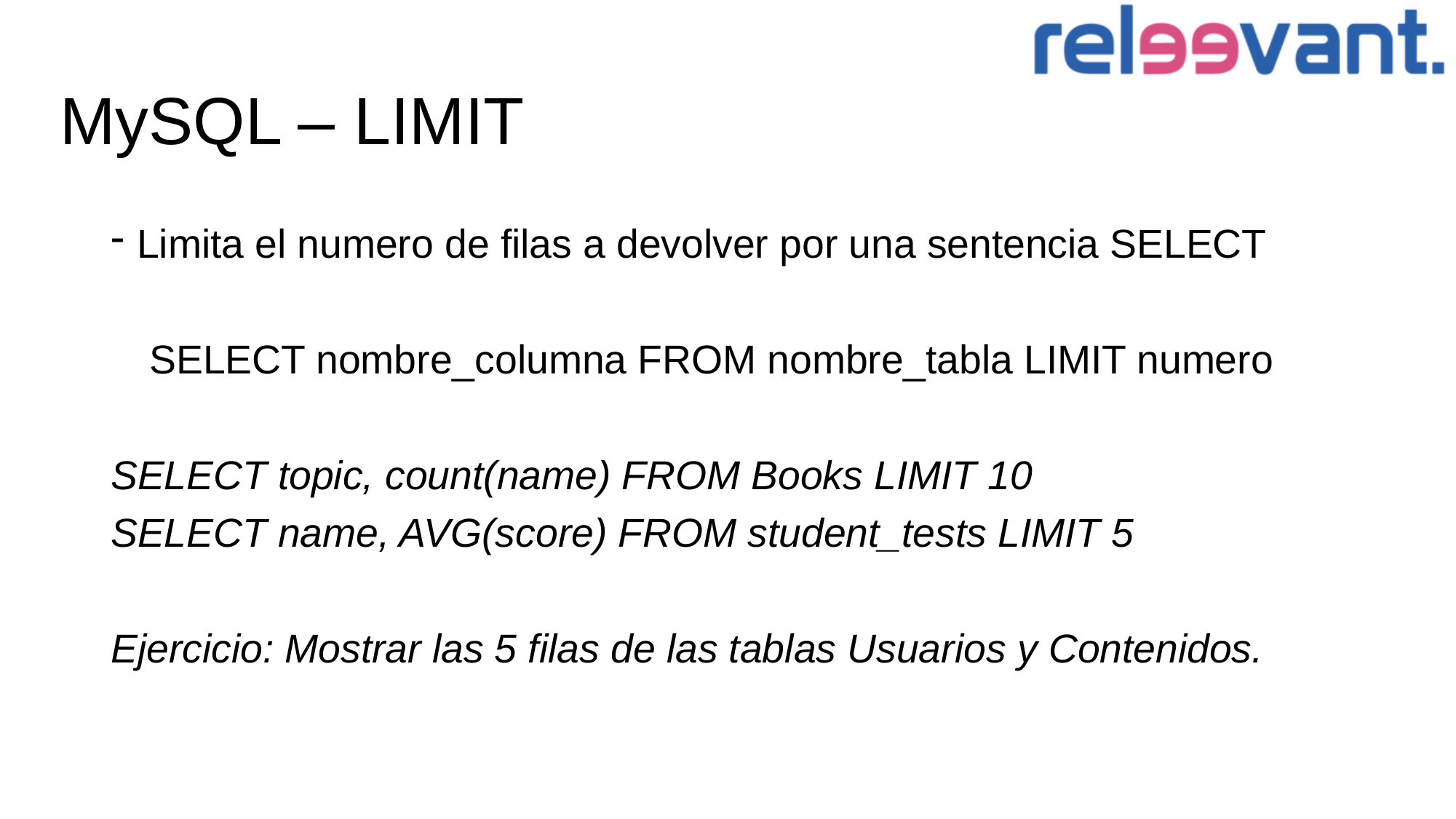

# MySQL – LIMIT
Limita el numero de filas a devolver por una sentencia SELECT

SELECT nombre_columna FROM nombre_tabla LIMIT numero

SELECT topic, count(name) FROM Books LIMIT 10
SELECT name, AVG(score) FROM student_tests LIMIT 5

Ejercicio: Mostrar las 5 filas de las tablas Usuarios y Contenidos.